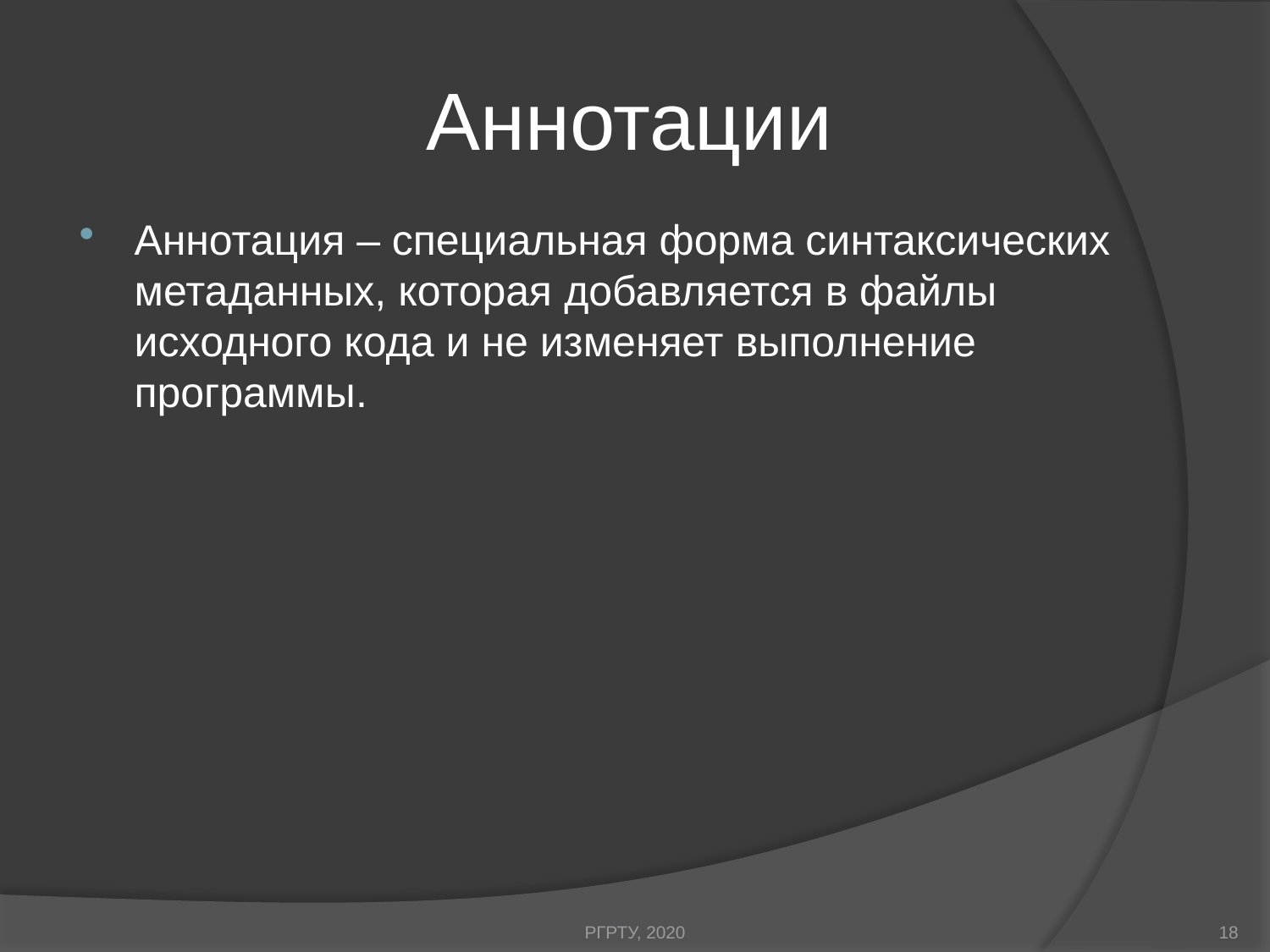

# Аннотации
Аннотация – специальная форма синтаксических метаданных, которая добавляется в файлы исходного кода и не изменяет выполнение программы.

РГРТУ, 2020
18